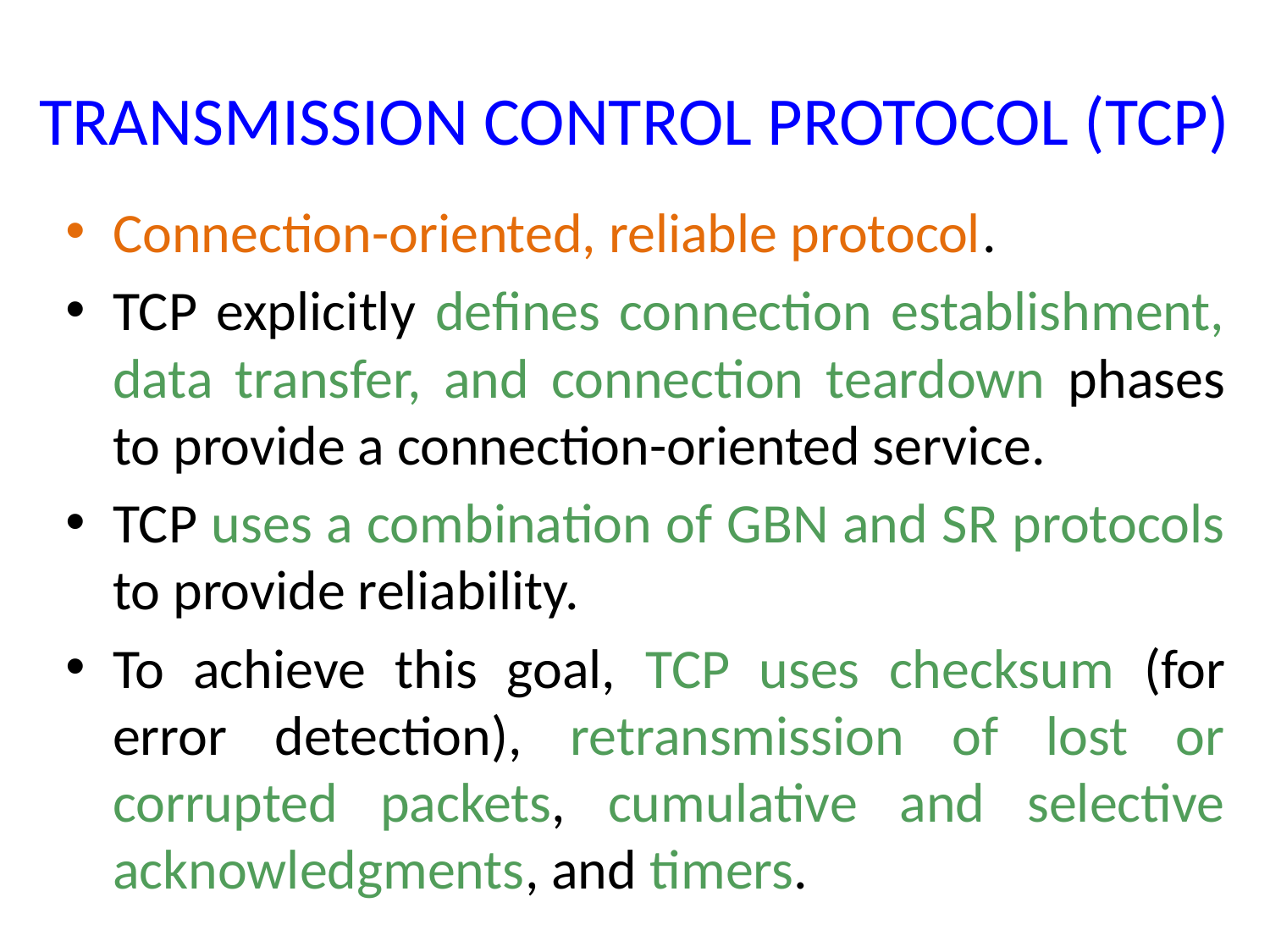

# TRANSMISSION CONTROL PROTOCOL (TCP)
Connection-oriented, reliable protocol.
TCP explicitly defines connection establishment, data transfer, and connection teardown phases to provide a connection-oriented service.
TCP uses a combination of GBN and SR protocols to provide reliability.
To achieve this goal, TCP uses checksum (for error detection), retransmission of lost or corrupted packets, cumulative and selective acknowledgments, and timers.